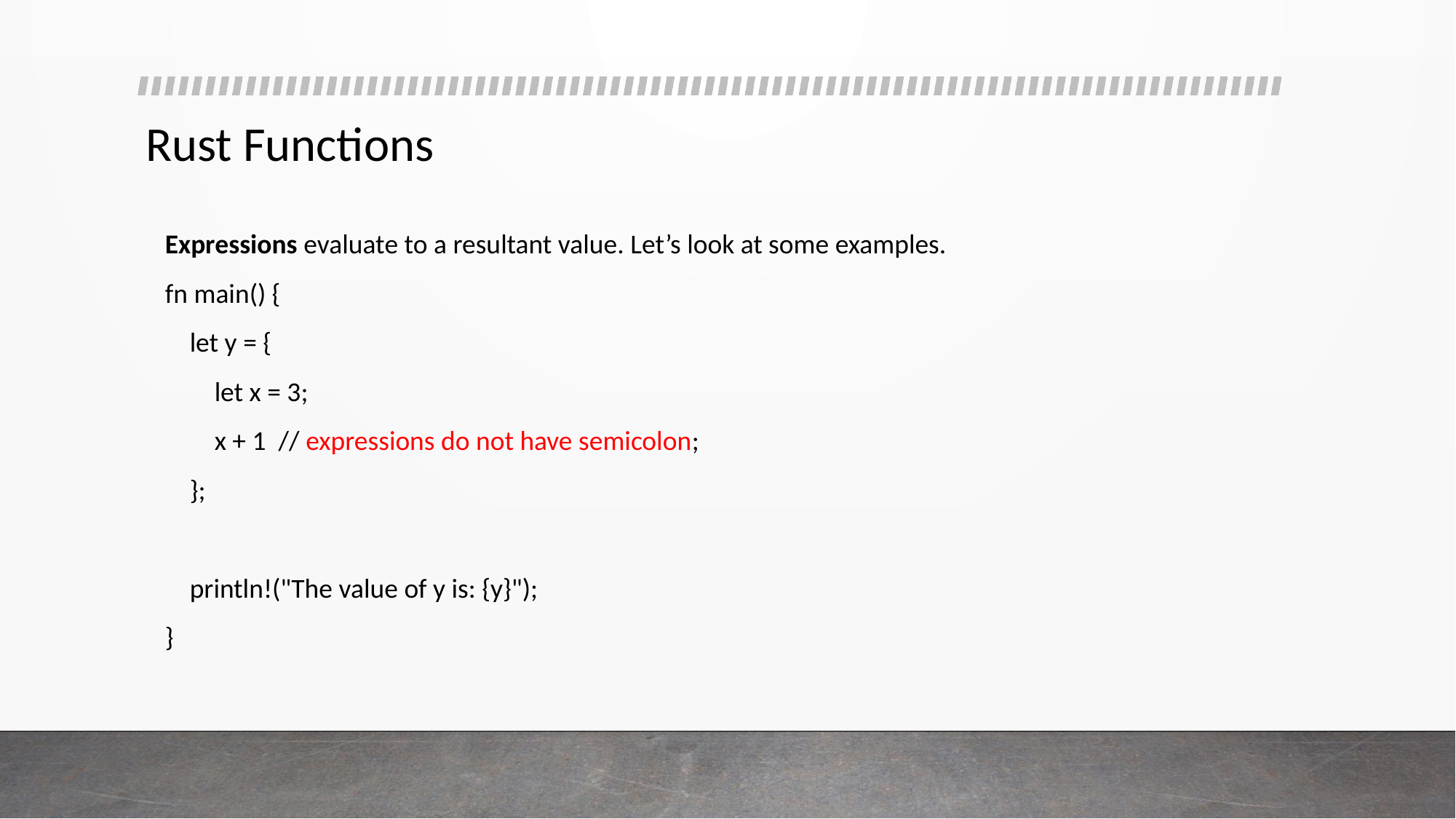

# Rust Functions
Expressions evaluate to a resultant value. Let’s look at some examples.
fn main() {
    let y = {
        let x = 3;
        x + 1  // expressions do not have semicolon;
    };

    println!("The value of y is: {y}");
}